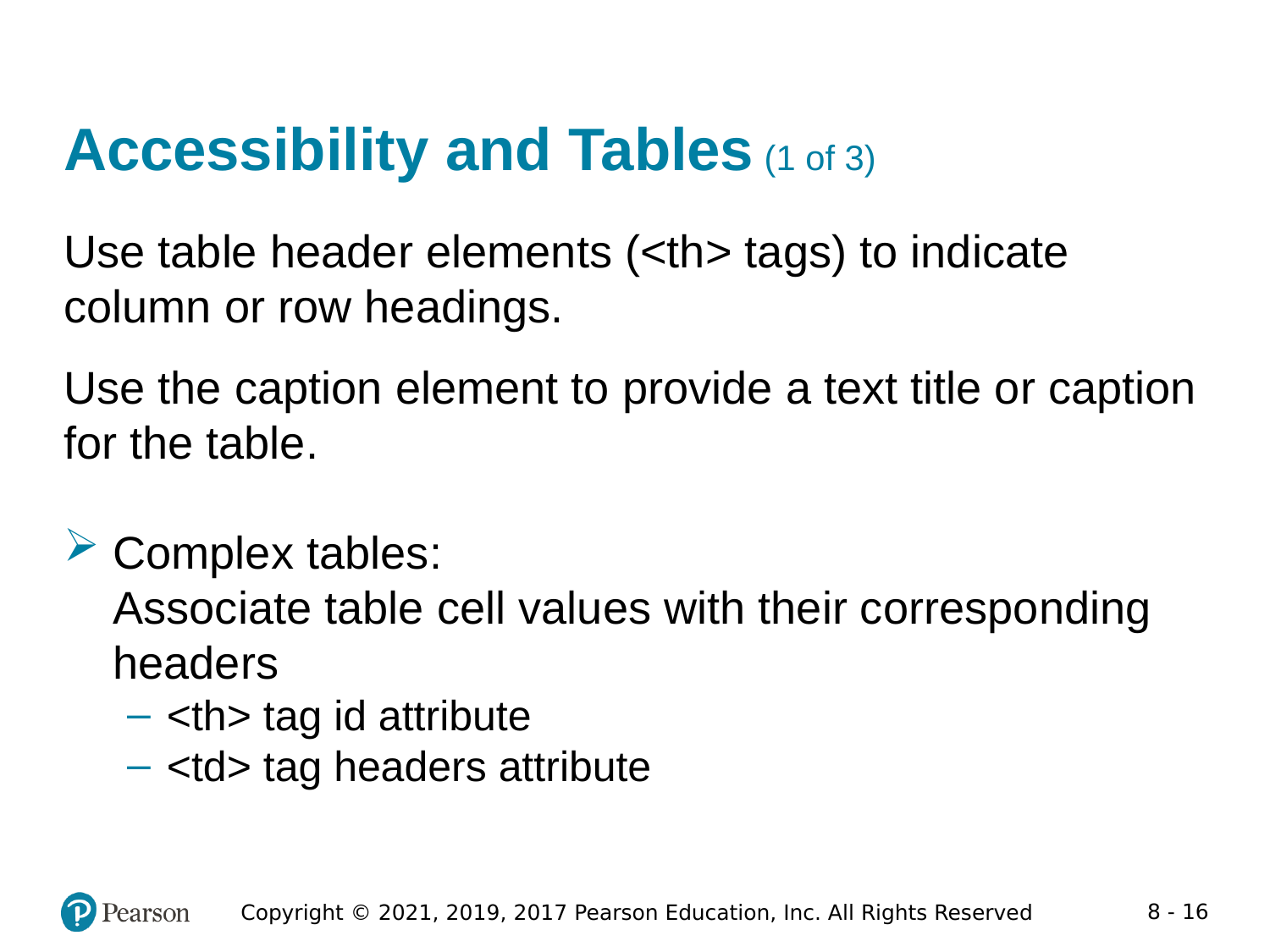

# Accessibility and Tables (1 of 3)
Use table header elements (<th> tags) to indicate column or row headings.
Use the caption element to provide a text title or caption for the table.
Complex tables:
Associate table cell values with their corresponding headers
<th> tag id attribute
<td> tag headers attribute